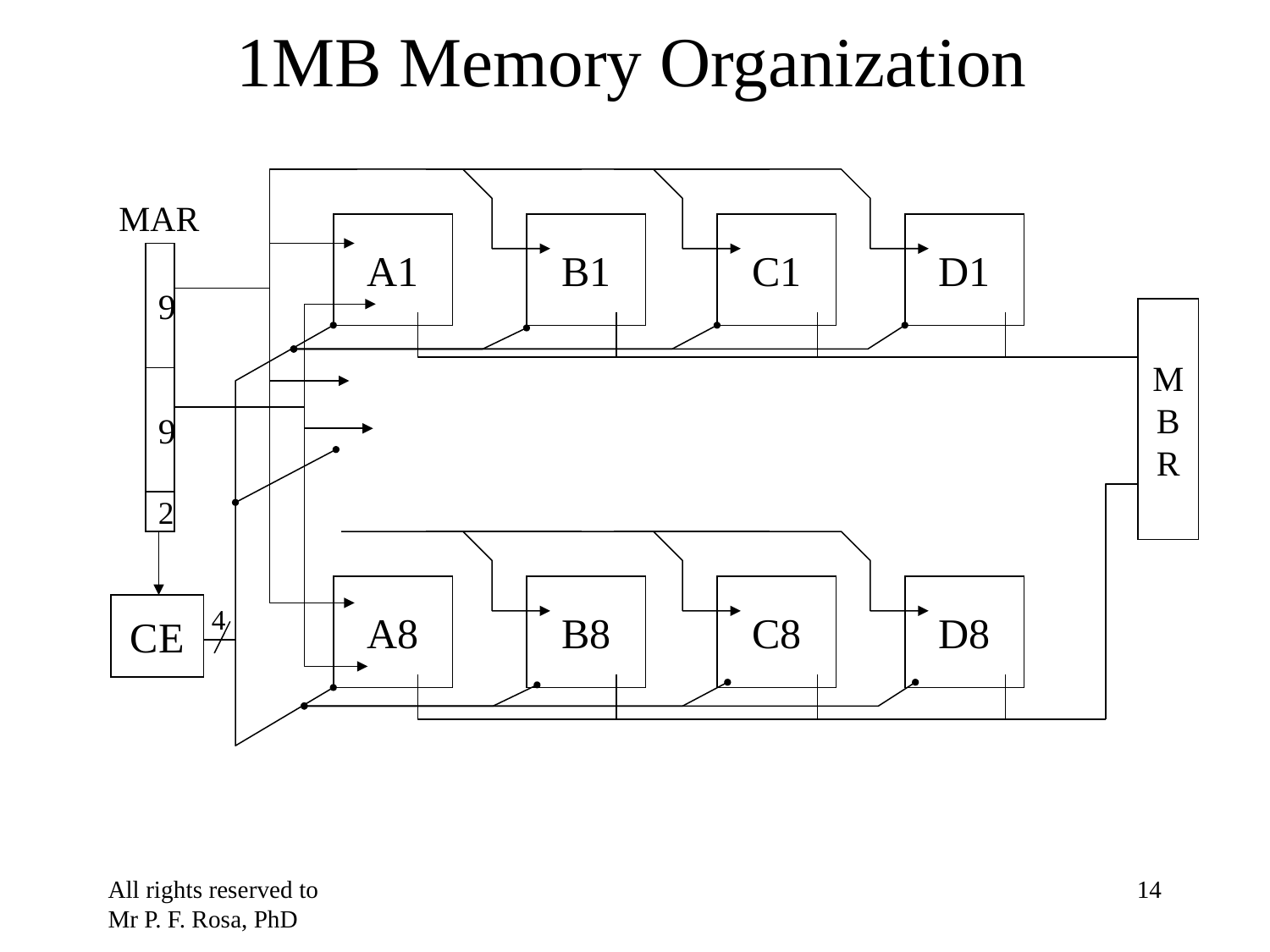

# 1MB Memory Organization

A1
B1
C1
D1

MAR
9
M
B
R

9

2

A8
B8
C8
D8

CE
4

All rights reserved to Mr P. F. Rosa, PhD
14